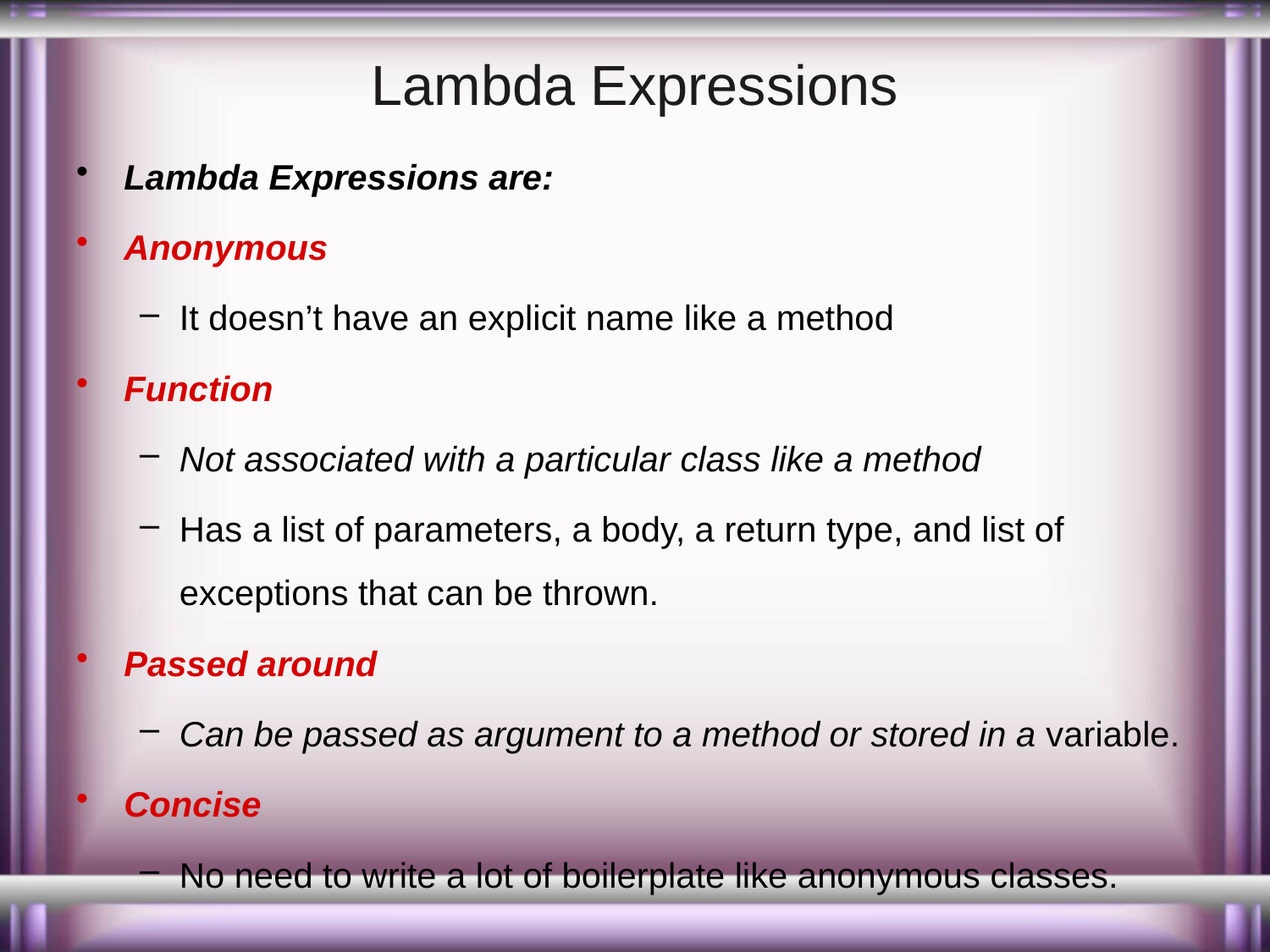

# Lambda Expressions
Lambda Expressions are:
Anonymous
It doesn’t have an explicit name like a method
Function
Not associated with a particular class like a method
Has a list of parameters, a body, a return type, and list of exceptions that can be thrown.
Passed around
Can be passed as argument to a method or stored in a variable.
Concise
No need to write a lot of boilerplate like anonymous classes.